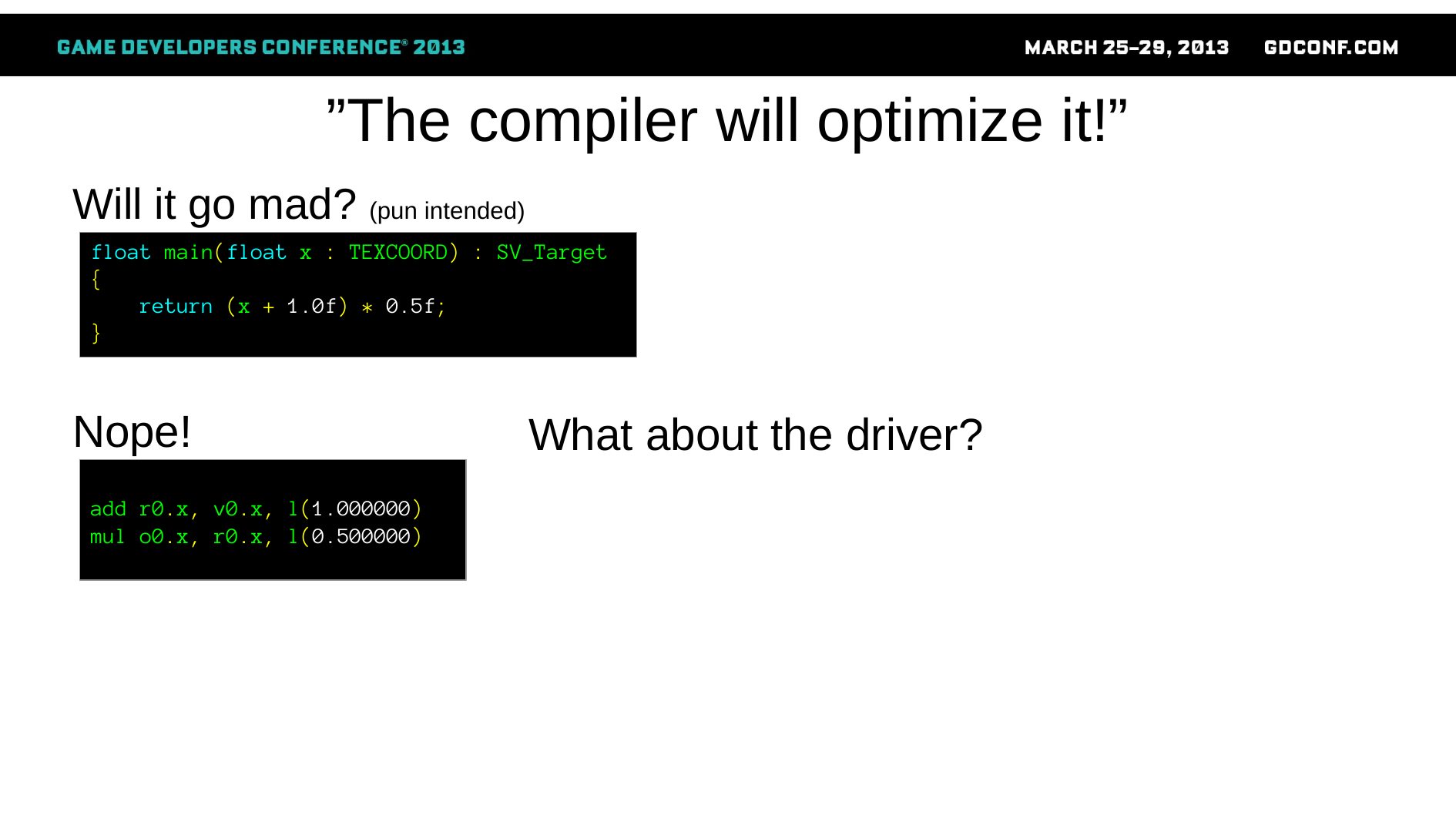

# ”The compiler will optimize it!”
Will it go mad? (pun intended)
float main(float x : TEXCOORD) : SV_Target
{
    return (x + 1.0f) * 0.5f;
}

Nope!
What about the driver?

add r0.x, v0.x, l(1.000000)
mul o0.x, r0.x, l(0.500000)